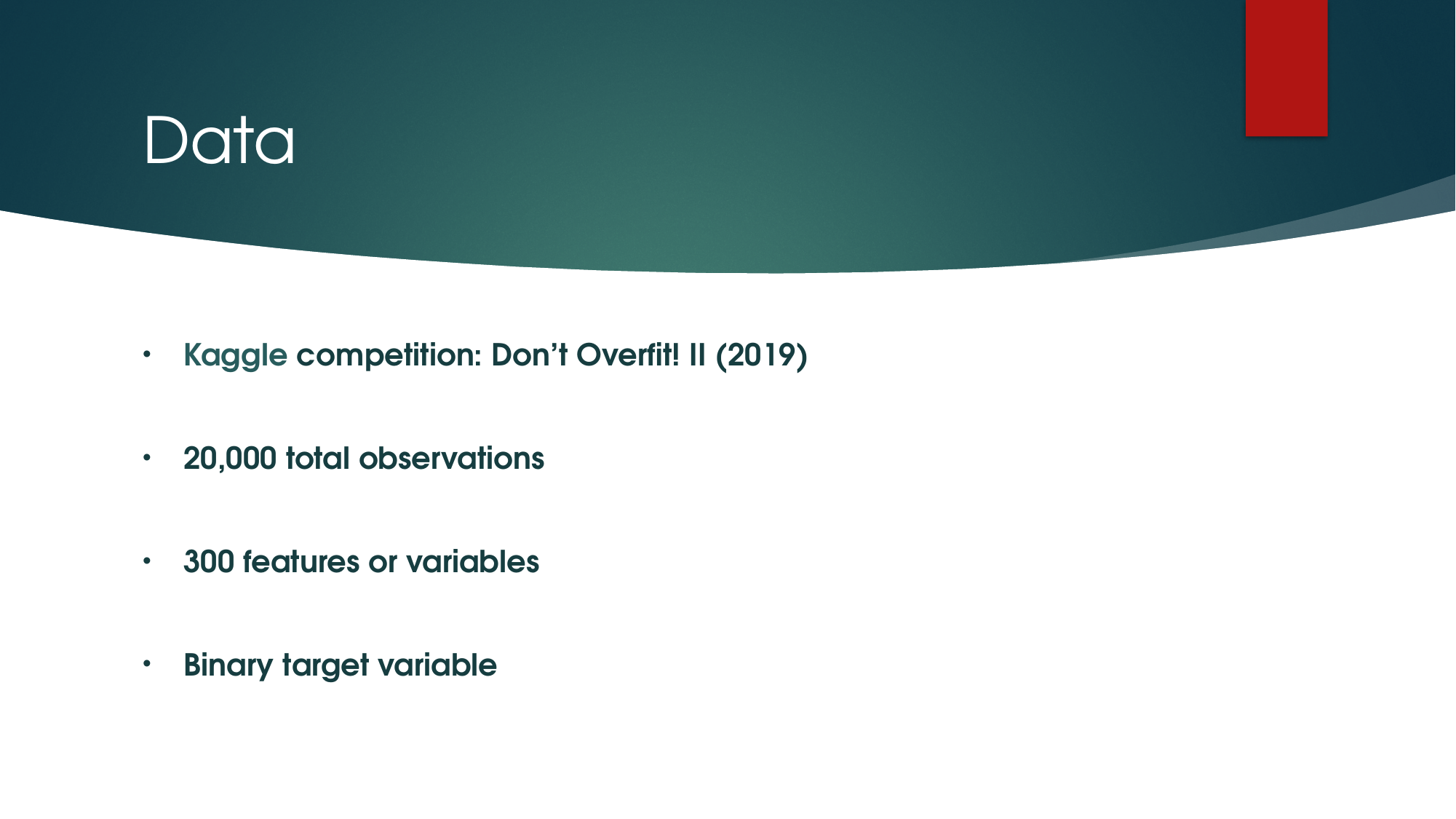

# Data

Kaggle competition: Don’t Overfit! II (2019)

20,000 total observations

300 features or variables

Binary target variable